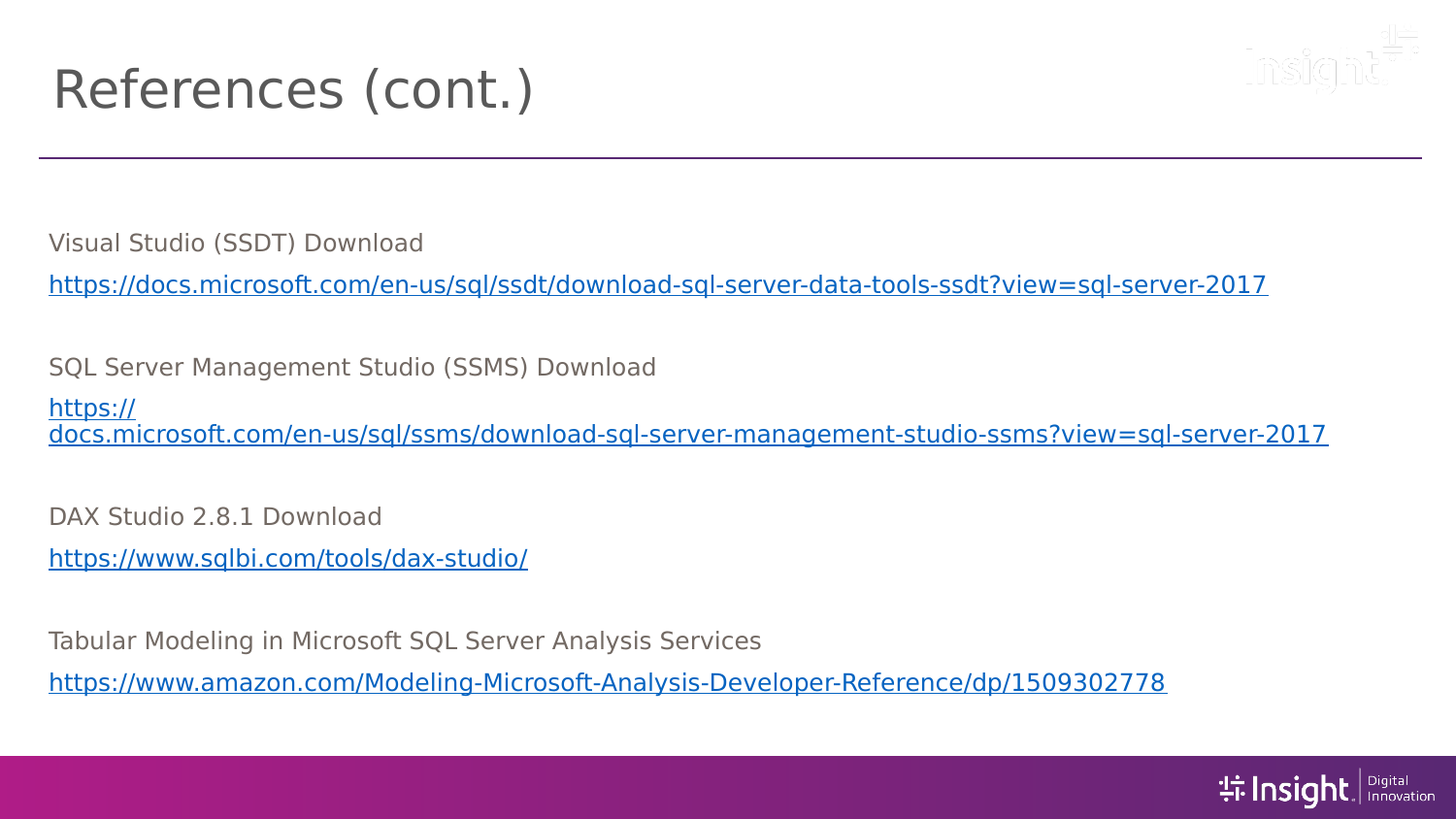

# References (cont.)

Visual Studio (SSDT) Download
https://docs.microsoft.com/en-us/sql/ssdt/download-sql-server-data-tools-ssdt?view=sql-server-2017

SQL Server Management Studio (SSMS) Download
https://docs.microsoft.com/en-us/sql/ssms/download-sql-server-management-studio-ssms?view=sql-server-2017

DAX Studio 2.8.1 Download
https://www.sqlbi.com/tools/dax-studio/

Tabular Modeling in Microsoft SQL Server Analysis Services
https://www.amazon.com/Modeling-Microsoft-Analysis-Developer-Reference/dp/1509302778